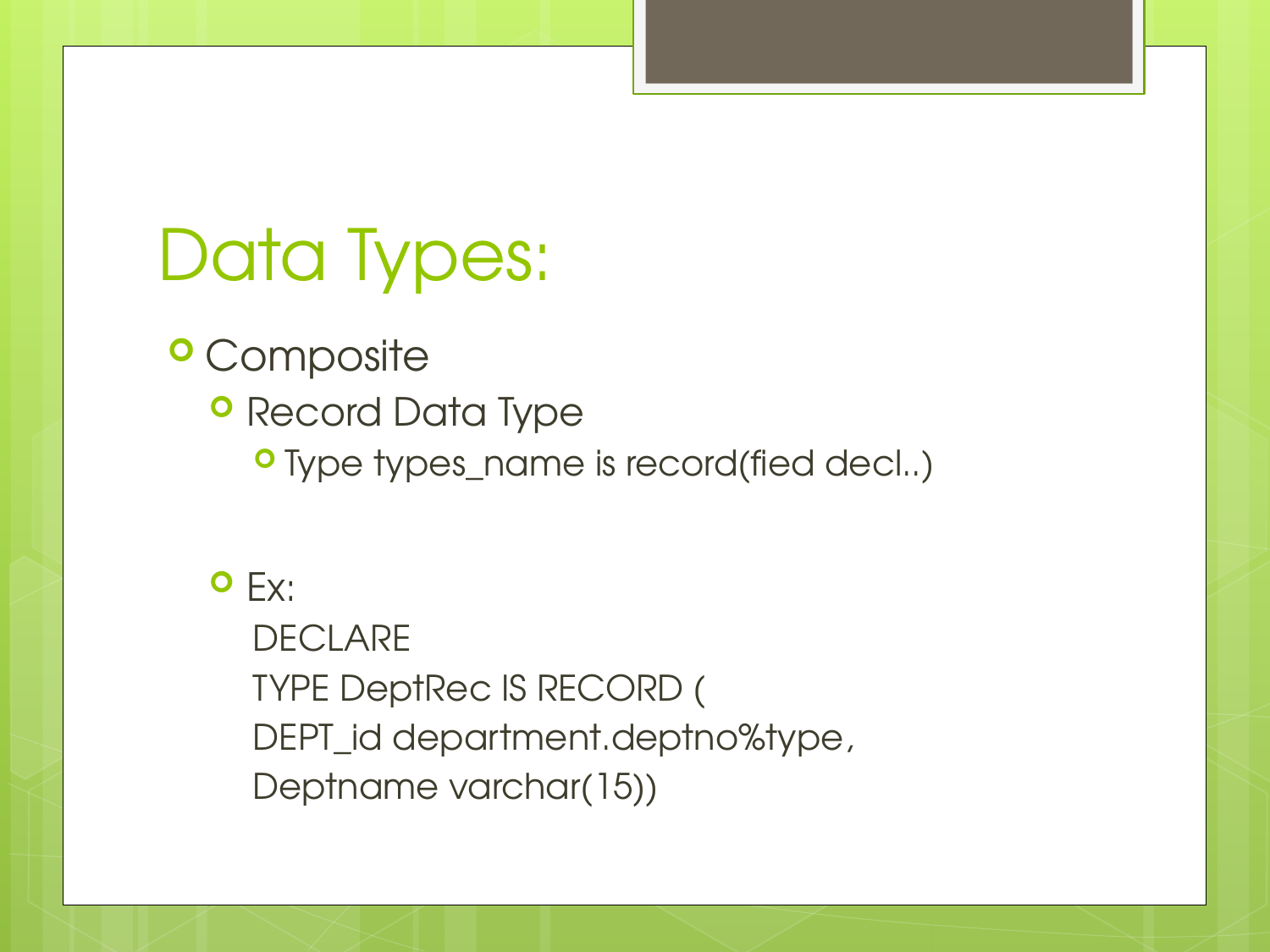

# Data Types:
Composite
Record Data Type
Type types_name is record(fied decl..)

Ex:
DECLARE
TYPE DeptRec IS RECORD (
DEPT_id department.deptno%type,
Deptname varchar(15))